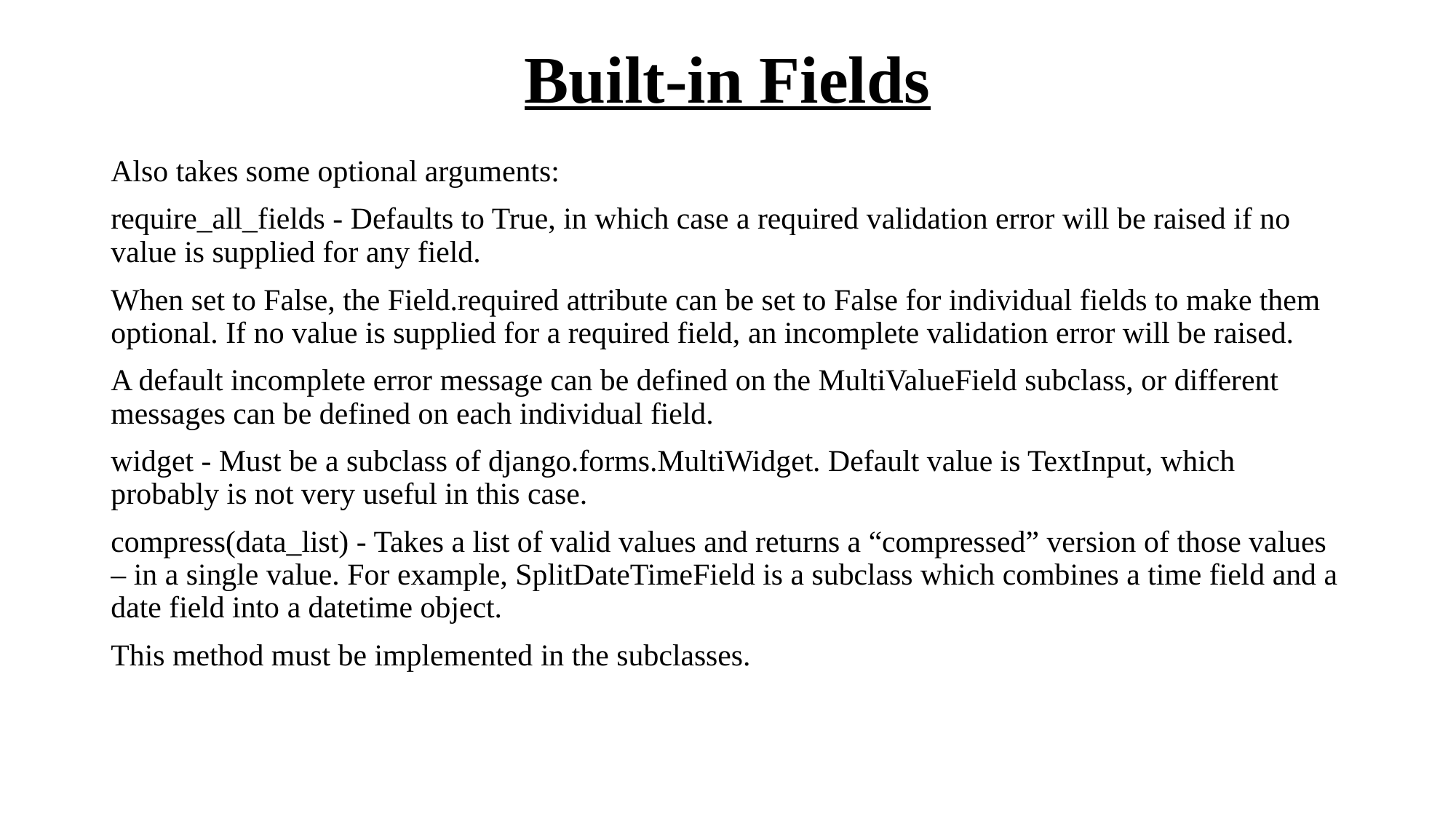

# Built-in Fields
Also takes some optional arguments:
require_all_fields - Defaults to True, in which case a required validation error will be raised if no value is supplied for any field.
When set to False, the Field.required attribute can be set to False for individual fields to make them optional. If no value is supplied for a required field, an incomplete validation error will be raised.
A default incomplete error message can be defined on the MultiValueField subclass, or different messages can be defined on each individual field.
widget - Must be a subclass of django.forms.MultiWidget. Default value is TextInput, which probably is not very useful in this case.
compress(data_list) - Takes a list of valid values and returns a “compressed” version of those values – in a single value. For example, SplitDateTimeField is a subclass which combines a time field and a date field into a datetime object.
This method must be implemented in the subclasses.